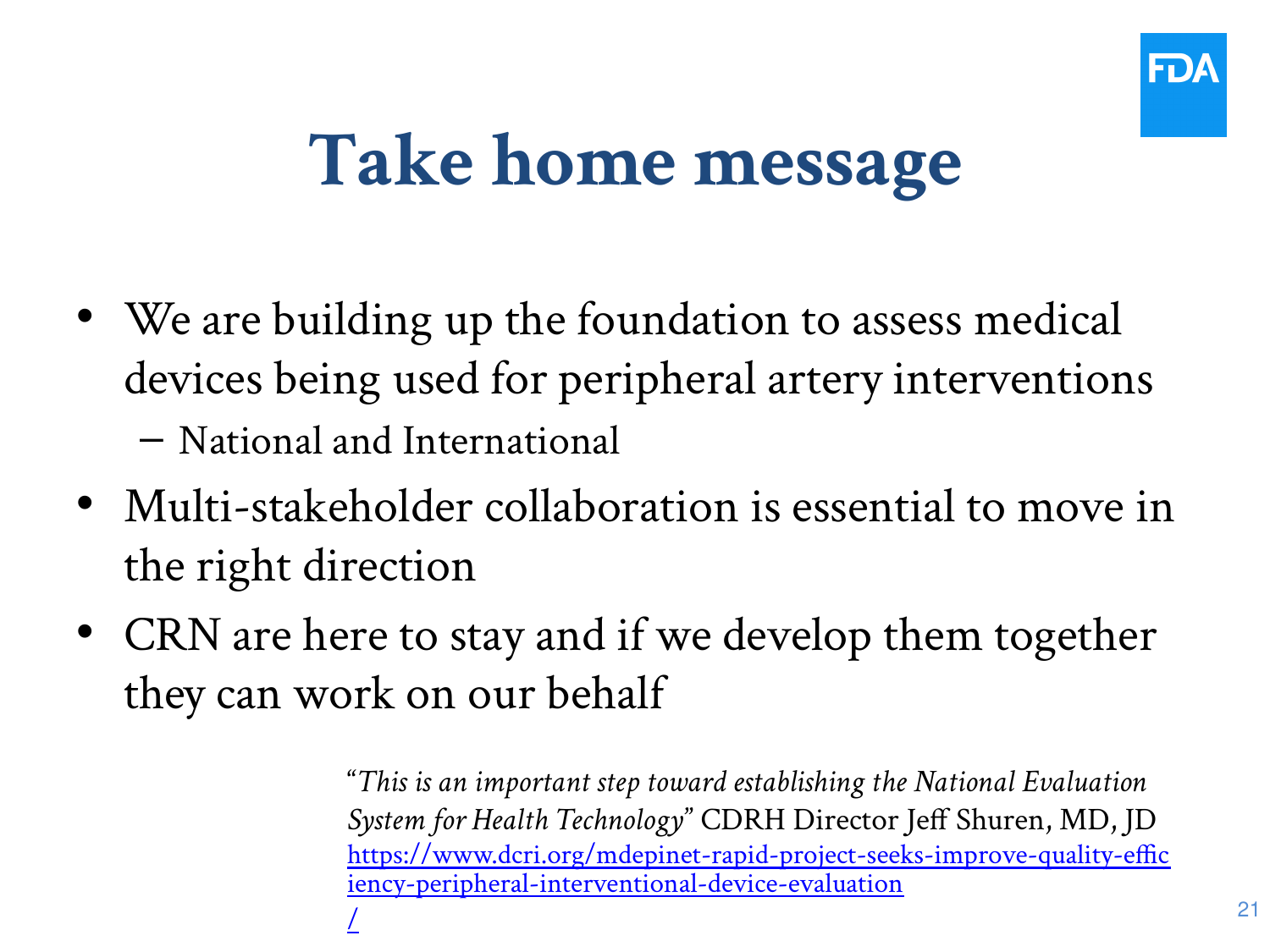

# Take home message
We are building up the foundation to assess medical devices being used for peripheral artery interventions
National and International
Multi-stakeholder collaboration is essential to move in the right direction
CRN are here to stay and if we develop them together they can work on our behalf
“This is an important step toward establishing the National Evaluation System for Health Technology” CDRH Director Jeff Shuren, MD, JD
https://www.dcri.org/mdepinet-rapid-project-seeks-improve-quality-efficiency-peripheral-interventional-device-evaluation/